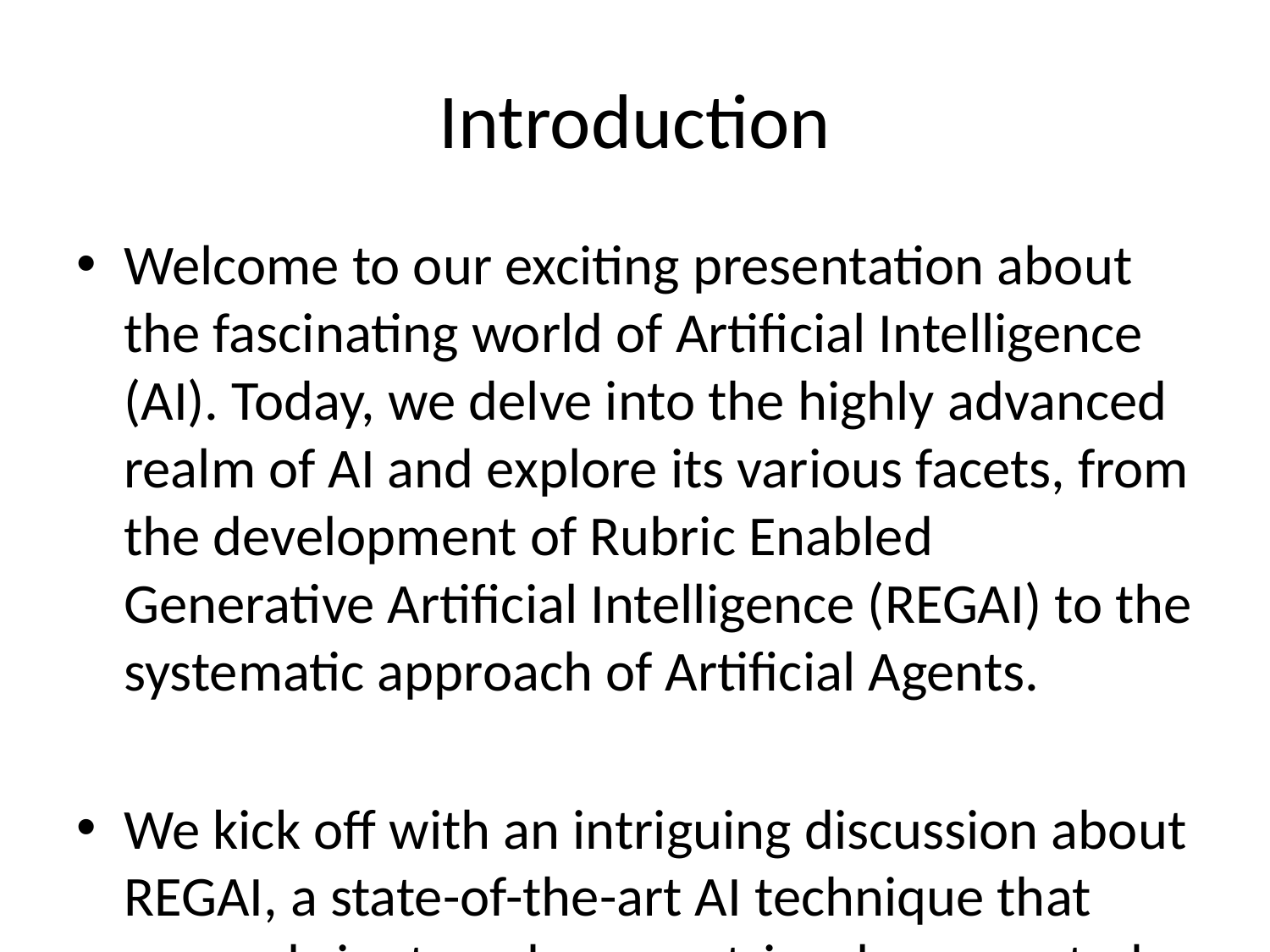

# Introduction
Welcome to our exciting presentation about the fascinating world of Artificial Intelligence (AI). Today, we delve into the highly advanced realm of AI and explore its various facets, from the development of Rubric Enabled Generative Artificial Intelligence (REGAI) to the systematic approach of Artificial Agents.

We kick off with an intriguing discussion about REGAI, a state-of-the-art AI technique that uses rubrics to enhance retrieval augmented generation (RAG) and large language model (LLM)....